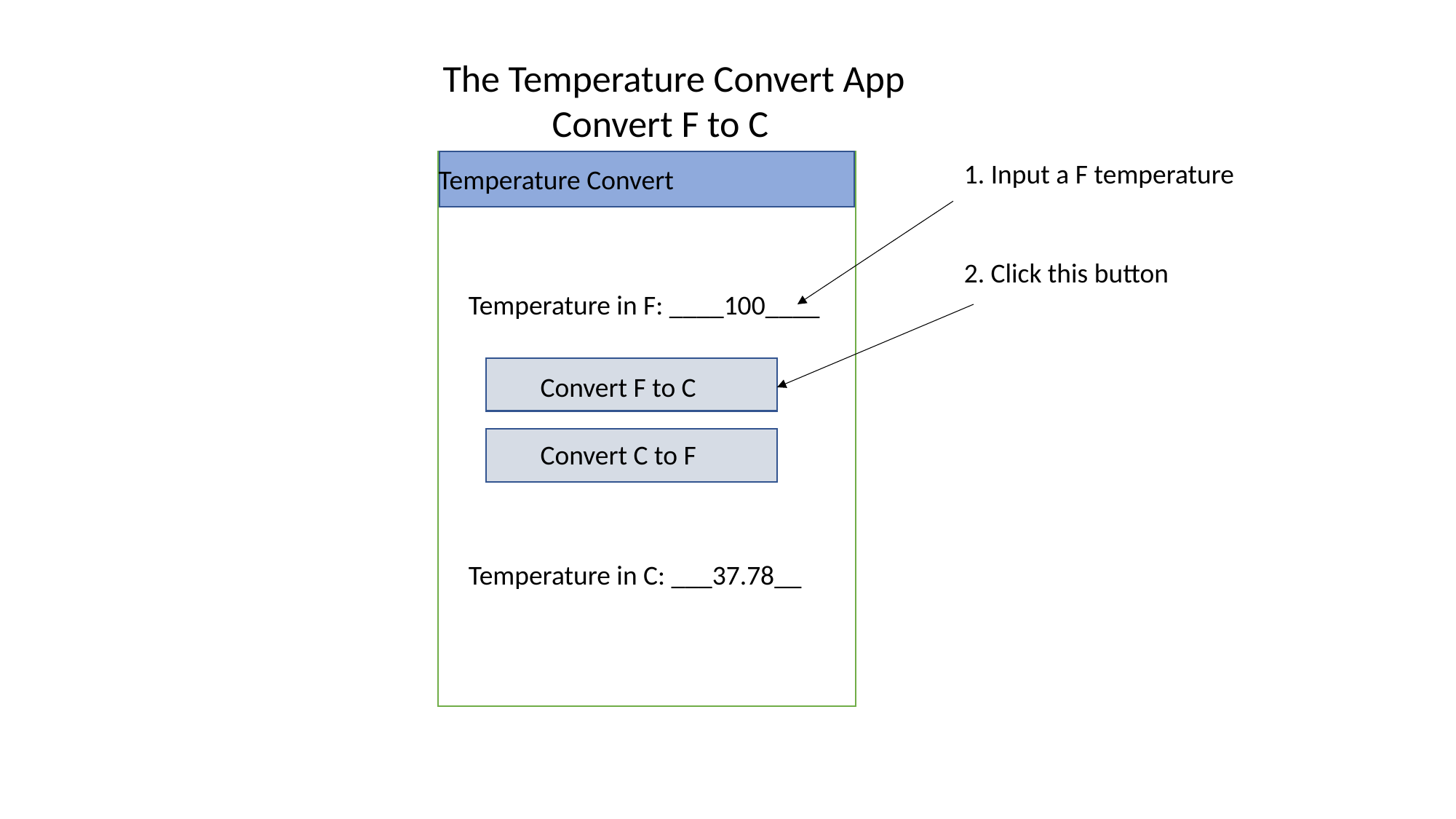

The Temperature Convert App
	Convert F to C

1. Input a F temperature
Temperature Convert
2. Click this button
Temperature in F: ____100____

Convert F to C

Convert C to F
Temperature in C: ___37.78__